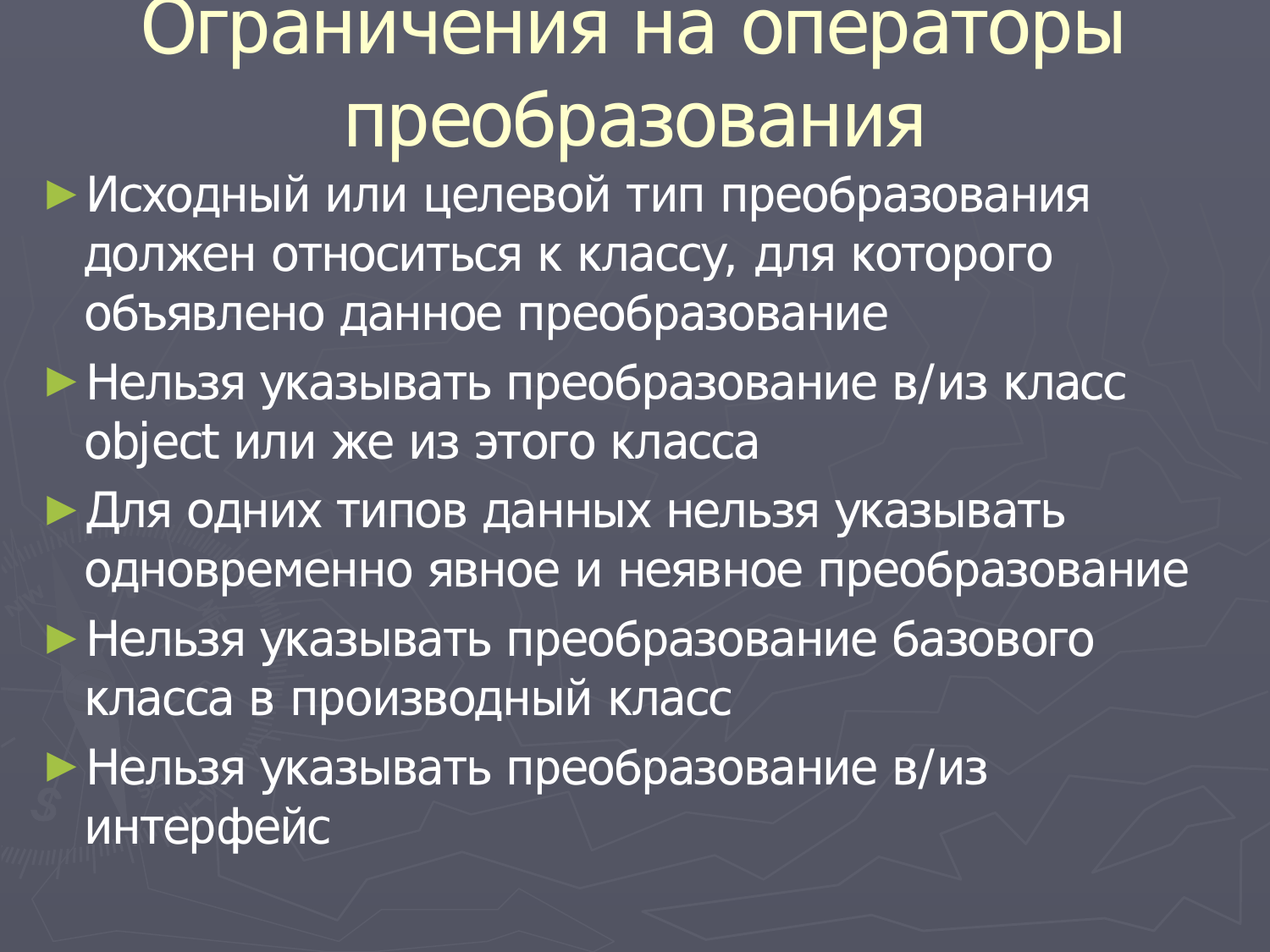

# Ограничения на операторы преобразования
Исходный или целевой тип преобразования должен относиться к классу, для которого объявлено данное преобразование
Нельзя указывать преобразование в/из класс object или же из этого класса
Для одних типов данных нельзя указывать одновременно явное и неявное преобразование
Нельзя указывать преобразование базового класса в производный класс
Нельзя указывать преобразование в/из интерфейс